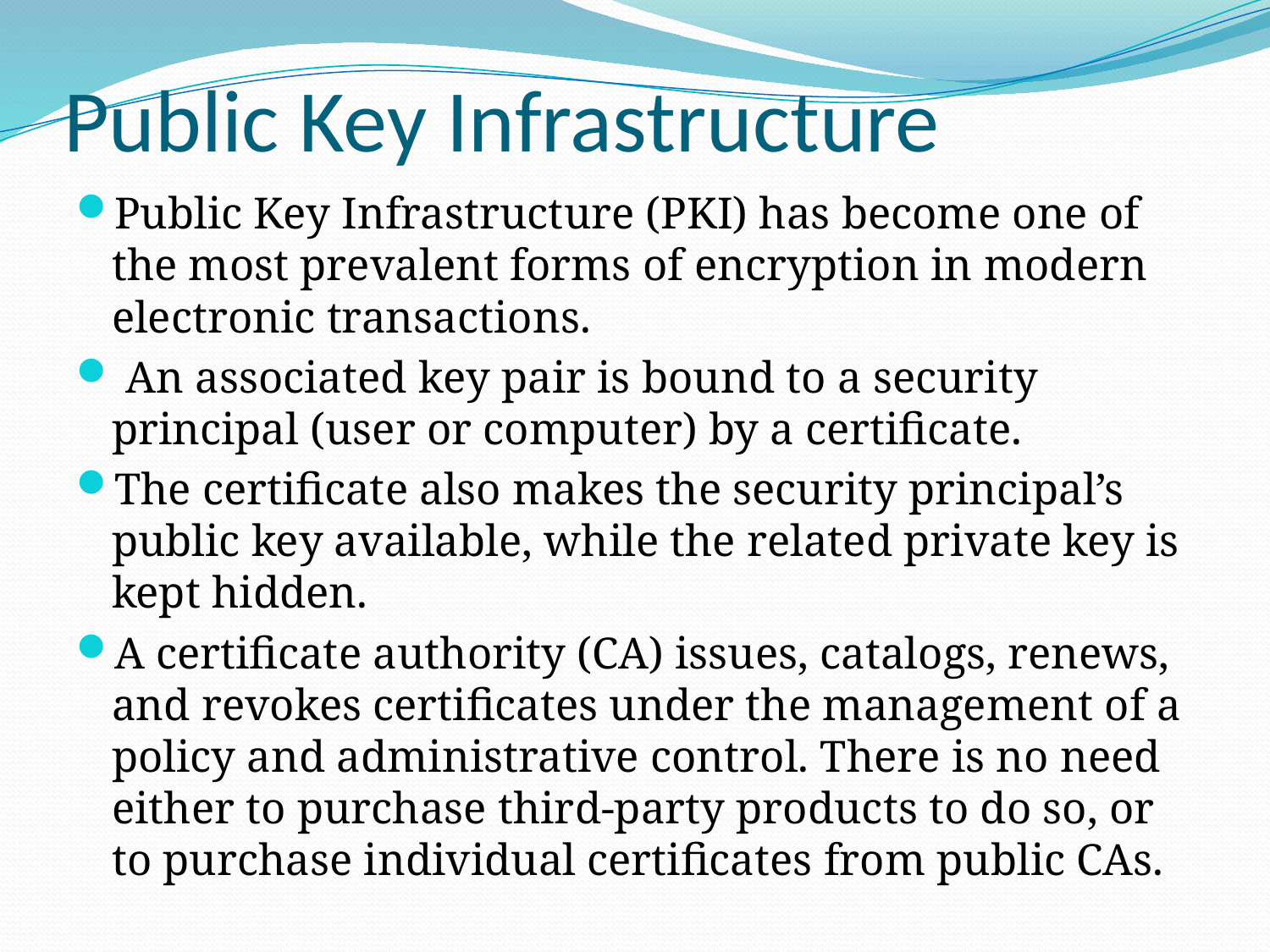

# Public Key Infrastructure
Public Key Infrastructure (PKI) has become one of the most prevalent forms of encryption in modern electronic transactions.
 An associated key pair is bound to a security principal (user or computer) by a certificate.
The certificate also makes the security principal’s public key available, while the related private key is kept hidden.
A certificate authority (CA) issues, catalogs, renews, and revokes certificates under the management of a policy and administrative control. There is no need either to purchase third-party products to do so, or to purchase individual certificates from public CAs.